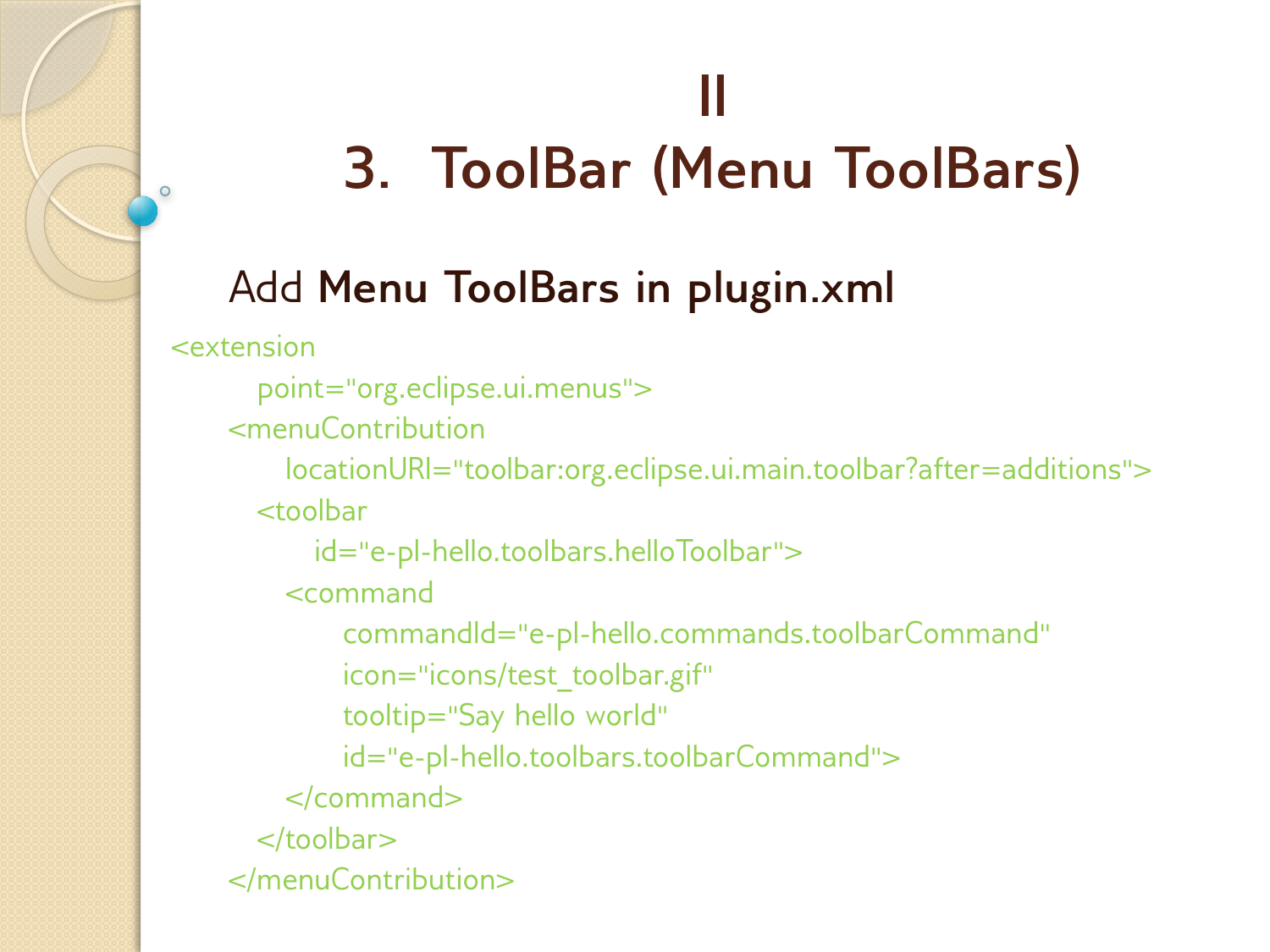

# II 3.  ToolBar (Menu ToolBars)
 Add Menu ToolBars in plugin.xml

<extension
         point="org.eclipse.ui.menus">
      <menuContribution
            locationURI="toolbar:org.eclipse.ui.main.toolbar?after=additions">
         <toolbar
               id="e-pl-hello.toolbars.helloToolbar">
            <command
                  commandId="e-pl-hello.commands.toolbarCommand"
                  icon="icons/test_toolbar.gif"
                  tooltip="Say hello world"
                  id="e-pl-hello.toolbars.toolbarCommand">
            </command>
         </toolbar>
      </menuContribution>